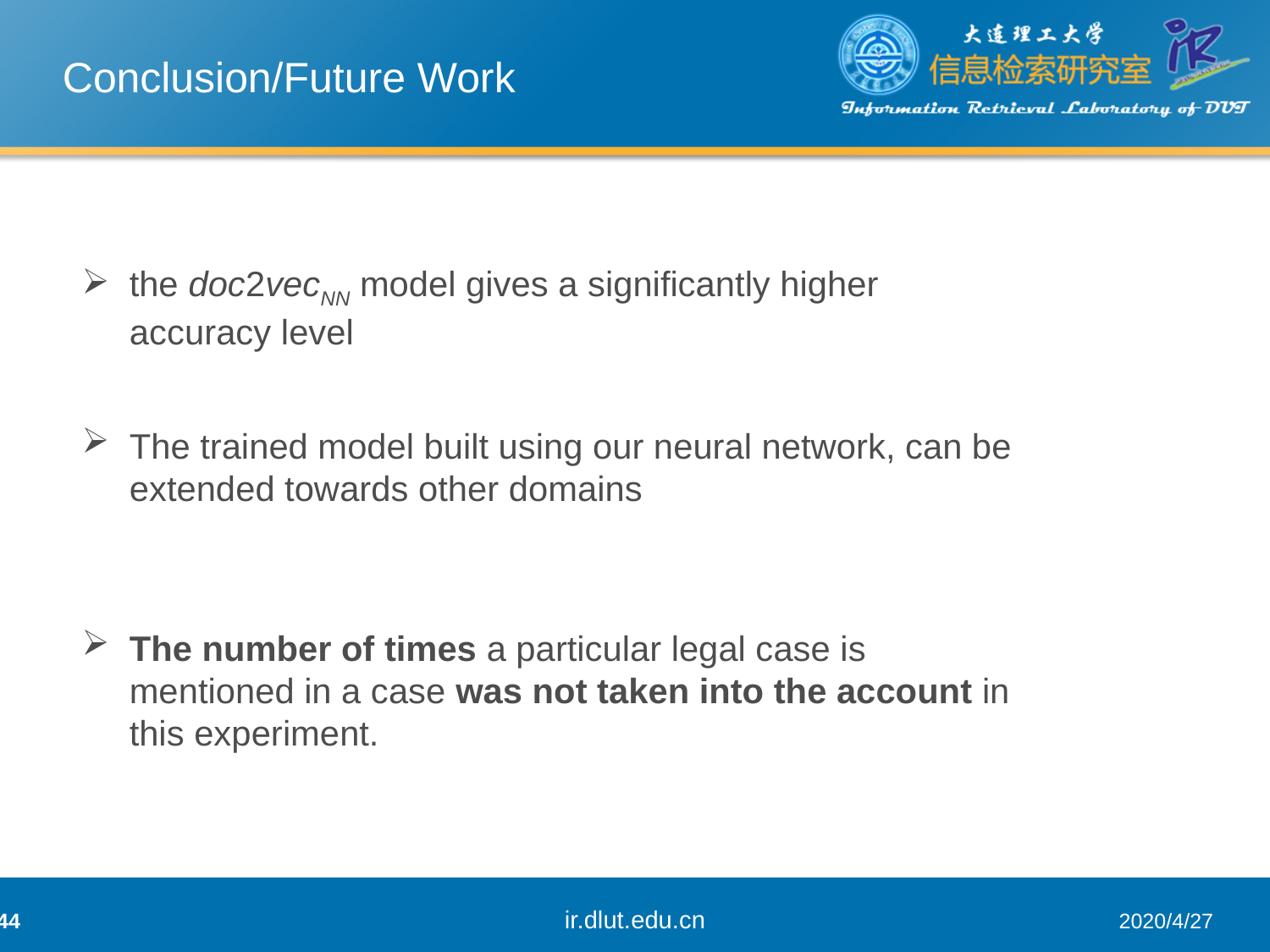

# Conclusion/Future Work
the doc2vecNN model gives a significantly higher accuracy level
The trained model built using our neural network, can be extended towards other domains
The number of times a particular legal case is mentioned in a case was not taken into the account in this experiment.